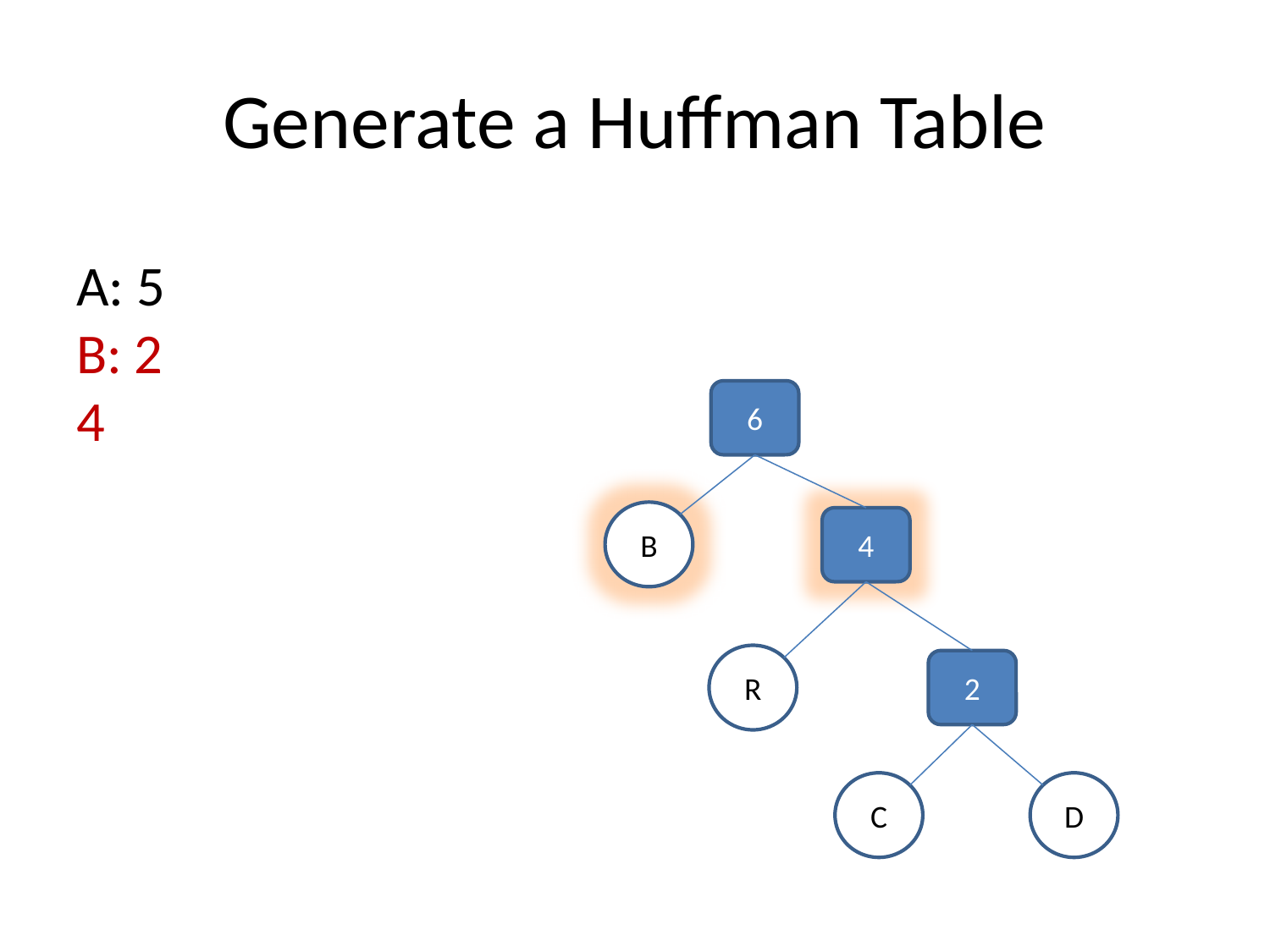

# Generate a Huffman Table
A: 5
B: 2
4

6
B
4
R
2
C
D